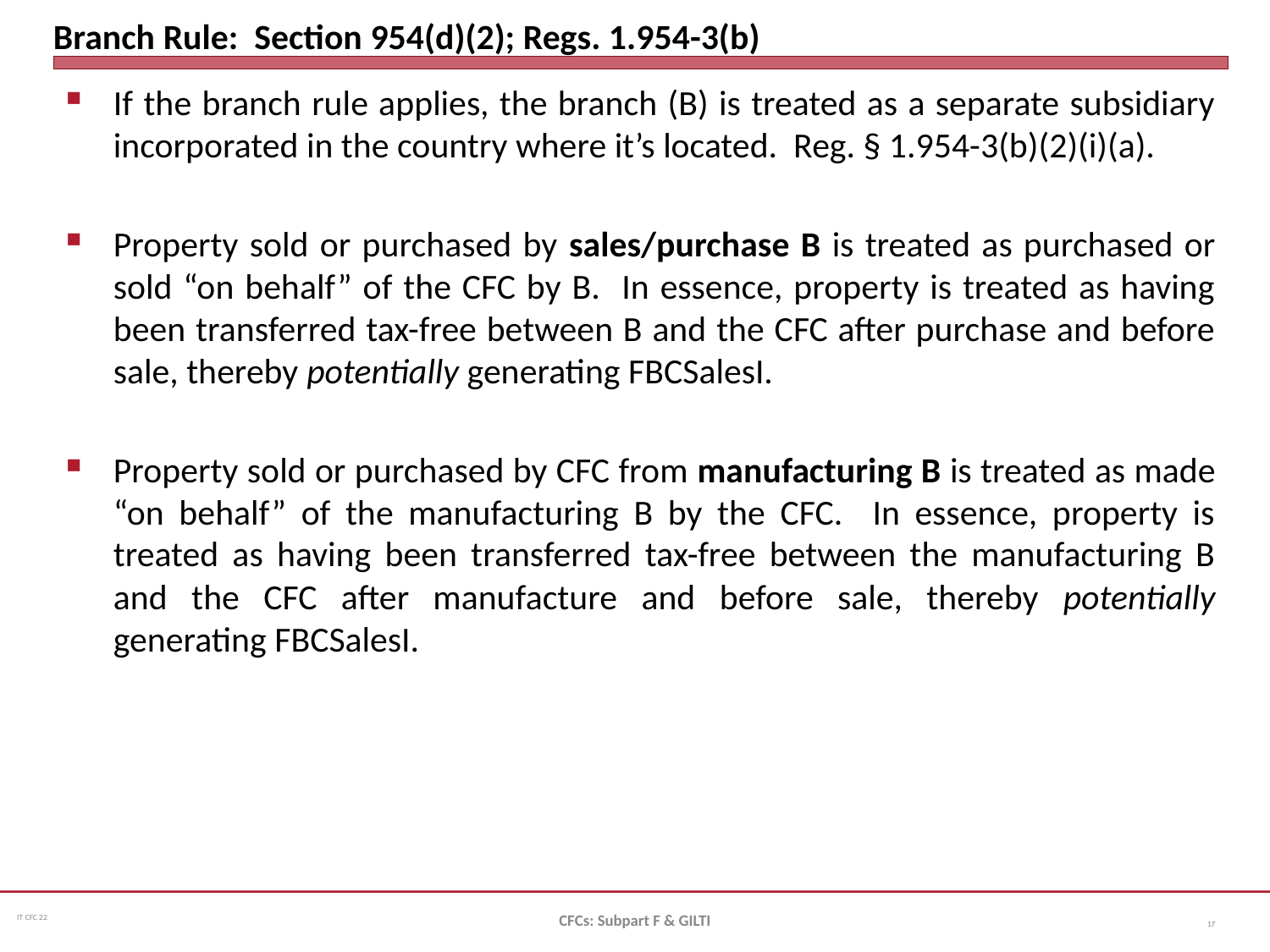

# Branch Rule:  Section 954(d)(2); Regs. 1.954-3(b)
If the branch rule applies, the branch (B) is treated as a separate subsidiary incorporated in the country where it’s located.  Reg. § 1.954-3(b)(2)(i)(a).

Property sold or purchased by sales/purchase B is treated as purchased or sold “on behalf” of the CFC by B.  In essence, property is treated as having been transferred tax-free between B and the CFC after purchase and before sale, thereby potentially generating FBCSalesI.

Property sold or purchased by CFC from manufacturing B is treated as made “on behalf” of the manufacturing B by the CFC.  In essence, property is treated as having been transferred tax-free between the manufacturing B and the CFC after manufacture and before sale, thereby potentially generating FBCSalesI.

CFCs: Subpart F & GILTI
17